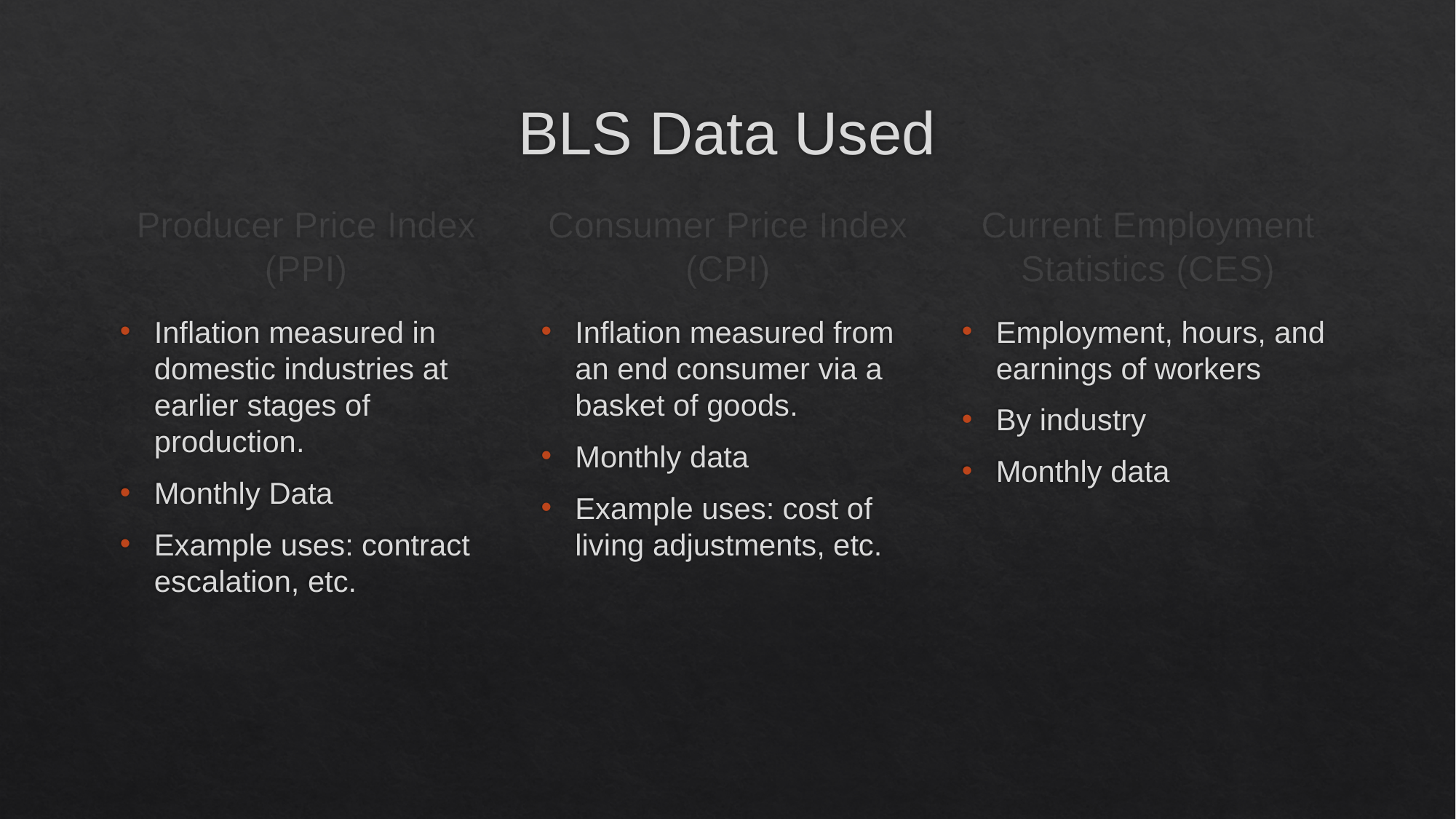

# BLS Data Used
Producer Price Index (PPI)
Consumer Price Index (CPI)
Current Employment Statistics (CES)
Inflation measured in domestic industries at earlier stages of production.
Monthly Data
Example uses: contract escalation, etc.
Inflation measured from an end consumer via a basket of goods.
Monthly data
Example uses: cost of living adjustments, etc.

Employment, hours, and earnings of workers
By industry
Monthly data